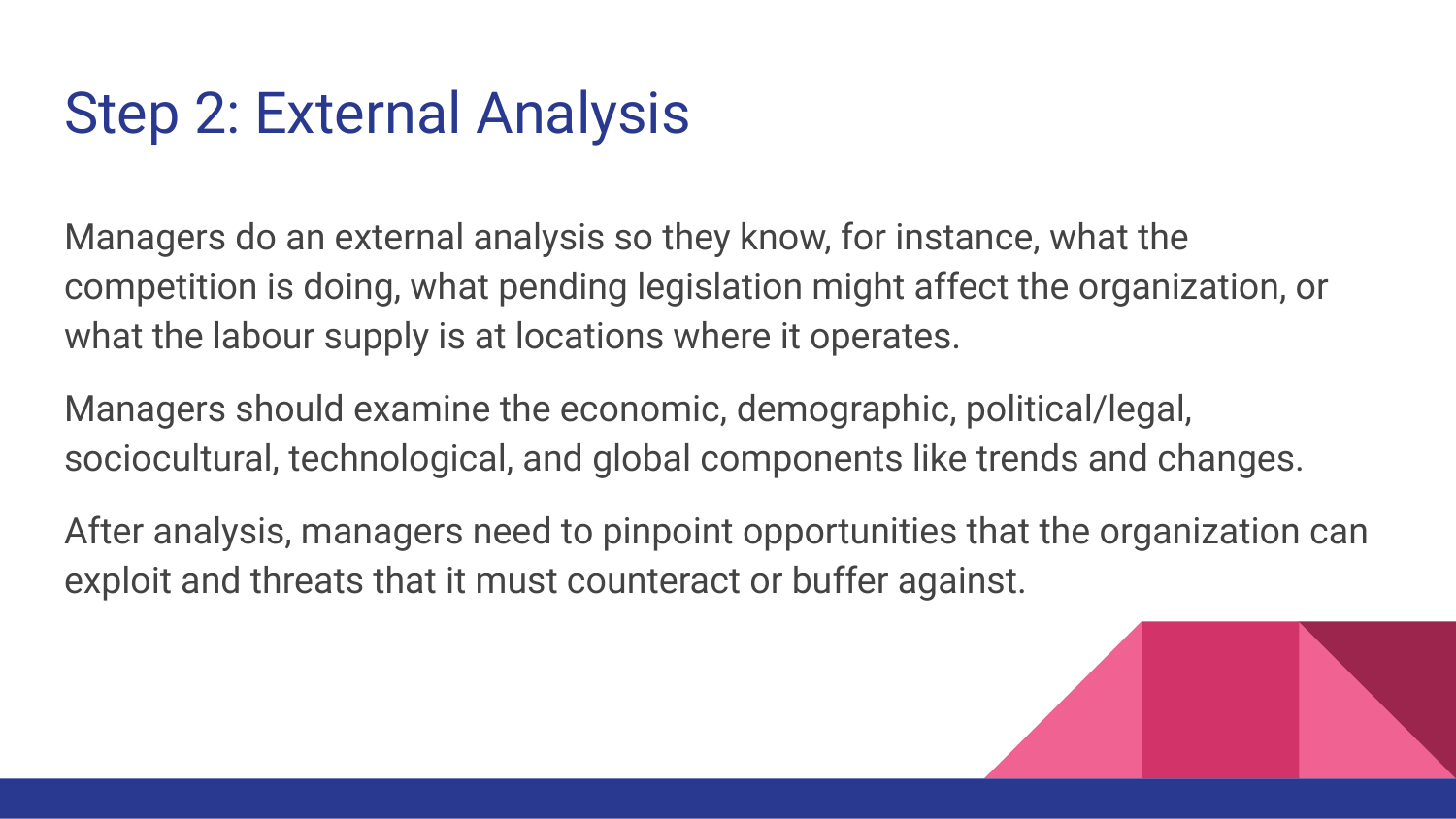

# Step 2: External Analysis
Managers do an external analysis so they know, for instance, what the competition is doing, what pending legislation might affect the organization, or what the labour supply is at locations where it operates.
Managers should examine the economic, demographic, political/legal, sociocultural, technological, and global components like trends and changes.
After analysis, managers need to pinpoint opportunities that the organization can exploit and threats that it must counteract or buffer against.